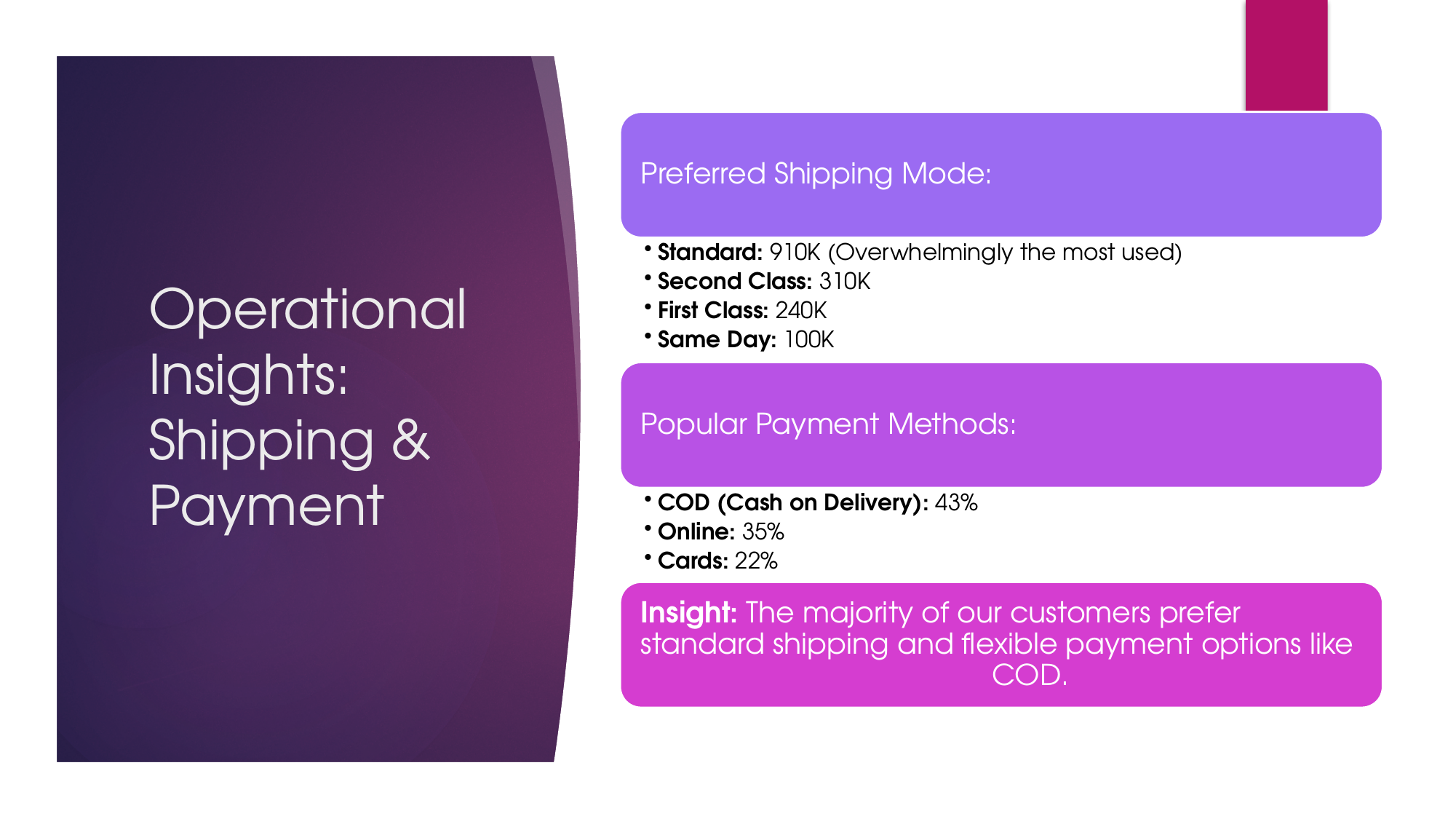

Preferred Shipping Mode:
Standard: 910K (Overwhelmingly the most used)
Second Class: 310K
First Class: 240K
Same Day: 100K
Popular Payment Methods:
COD (Cash on Delivery): 43%
Online: 35%
Cards: 22%
Insight: The majority of our customers prefer standard shipping and flexible payment options like 			   COD.
# Operational Insights: Shipping & Payment